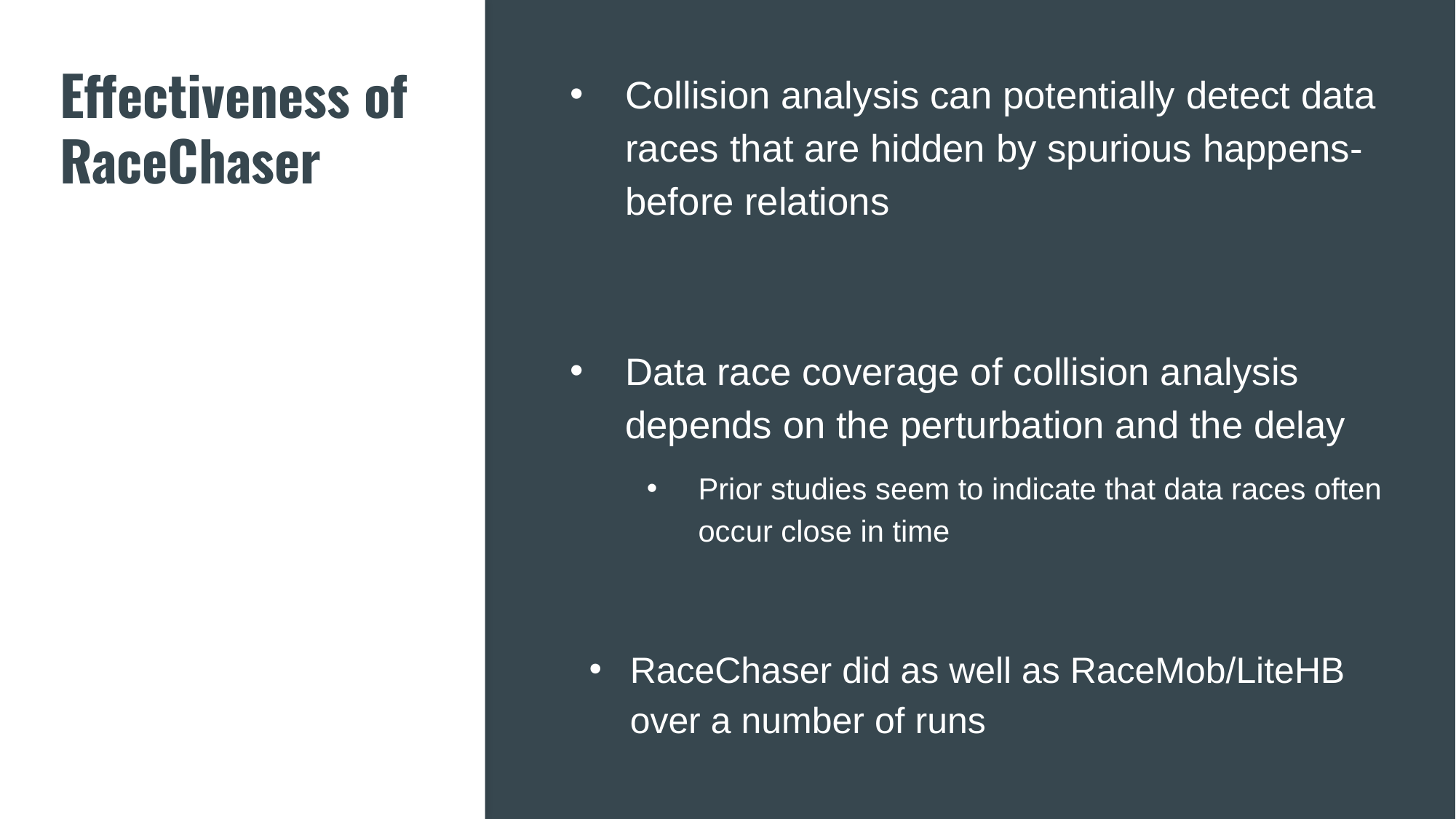

# Effectiveness of RaceChaser
Collision analysis can potentially detect data races that are hidden by spurious happens-before relations

Data race coverage of collision analysis depends on the perturbation and the delay
Prior studies seem to indicate that data races often occur close in time

RaceChaser did as well as RaceMob/LiteHB over a number of runs